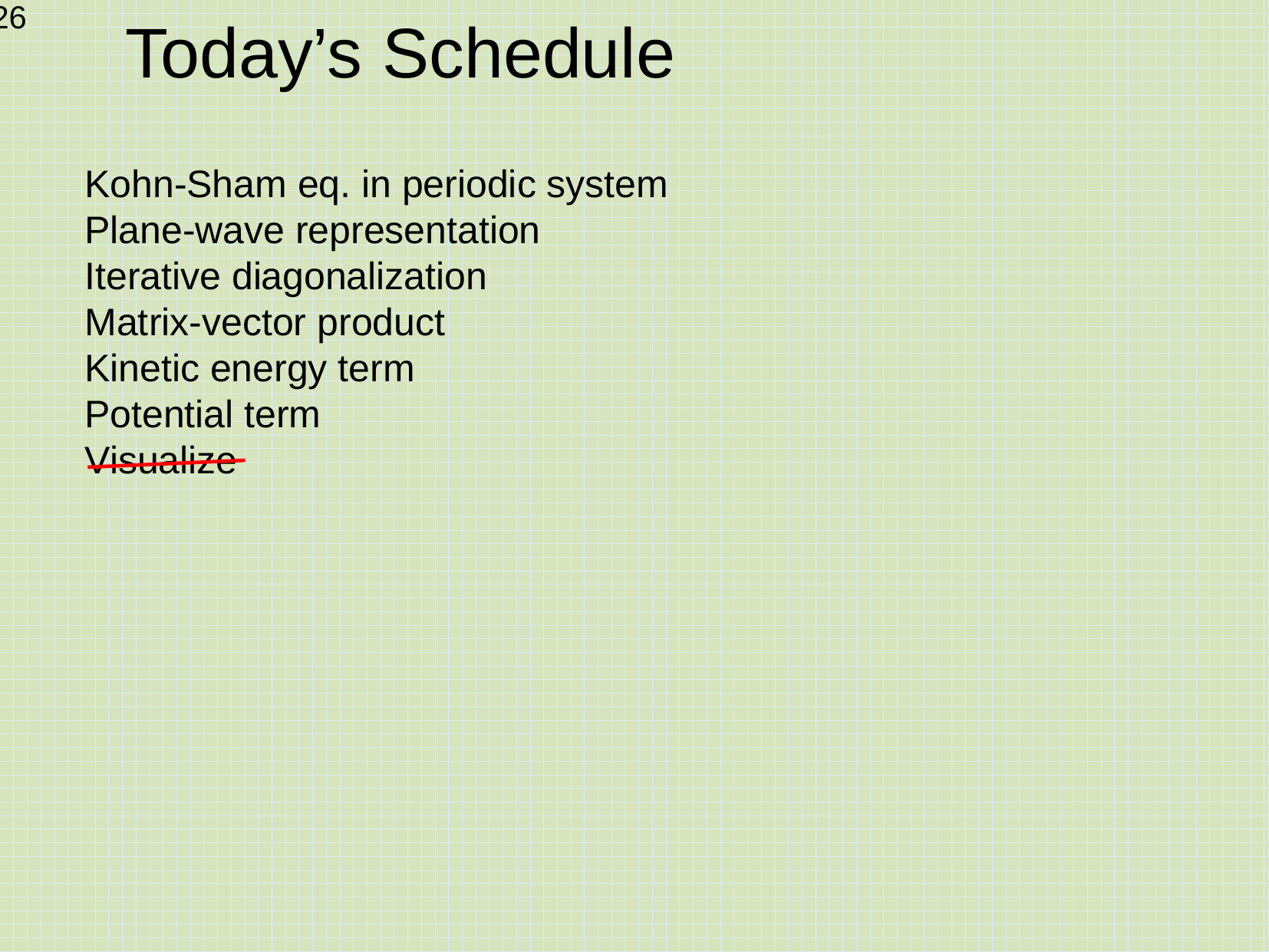

# Today’s Schedule
Kohn-Sham eq. in periodic system
Plane-wave representation
Iterative diagonalization
Matrix-vector product
Kinetic energy term
Potential term
Visualize